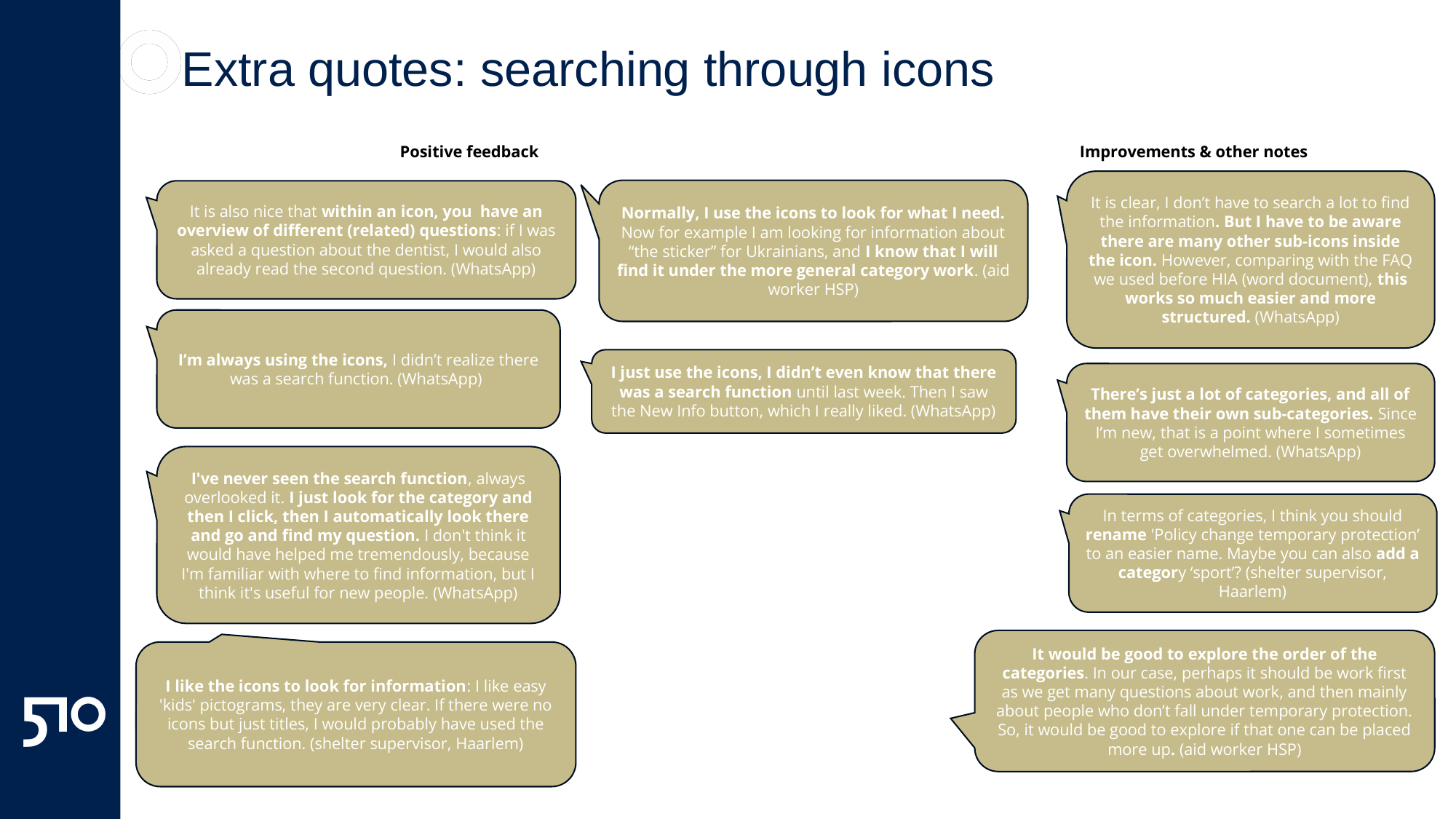

# Extra quotes: searching through icons
		Positive feedback					      Improvements & other notes
It is clear, I don’t have to search a lot to find the information. But I have to be aware there are many other sub-icons inside the icon. However, comparing with the FAQ we used before HIA (word document), this works so much easier and more structured. (WhatsApp)
Normally, I use the icons to look for what I need. Now for example I am looking for information about “the sticker” for Ukrainians, and I know that I will find it under the more general category work. (aid worker HSP)
It is also nice that within an icon, you  have an overview of different (related) questions: if I was asked a question about the dentist, I would also already read the second question. (WhatsApp)
I’m always using the icons, I didn’t realize there was a search function. (WhatsApp)
I just use the icons, I didn’t even know that there was a search function until last week. Then I saw the New Info button, which I really liked. (WhatsApp)
There’s just a lot of categories, and all of them have their own sub-categories. Since I’m new, that is a point where I sometimes get overwhelmed. (WhatsApp)
I've never seen the search function, always overlooked it. I just look for the category and then I click, then I automatically look there and go and find my question. I don't think it would have helped me tremendously, because I'm familiar with where to find information, but I think it's useful for new people. (WhatsApp)
In terms of categories, I think you should rename 'Policy change temporary protection’ to an easier name. Maybe you can also add a category ‘sport’? (shelter supervisor, Haarlem)
It would be good to explore the order of the categories. In our case, perhaps it should be work first as we get many questions about work, and then mainly about people who don’t fall under temporary protection. So, it would be good to explore if that one can be placed more up. (aid worker HSP)
I like the icons to look for information: I like easy 'kids' pictograms, they are very clear. If there were no icons but just titles, I would probably have used the search function. (shelter supervisor, Haarlem)